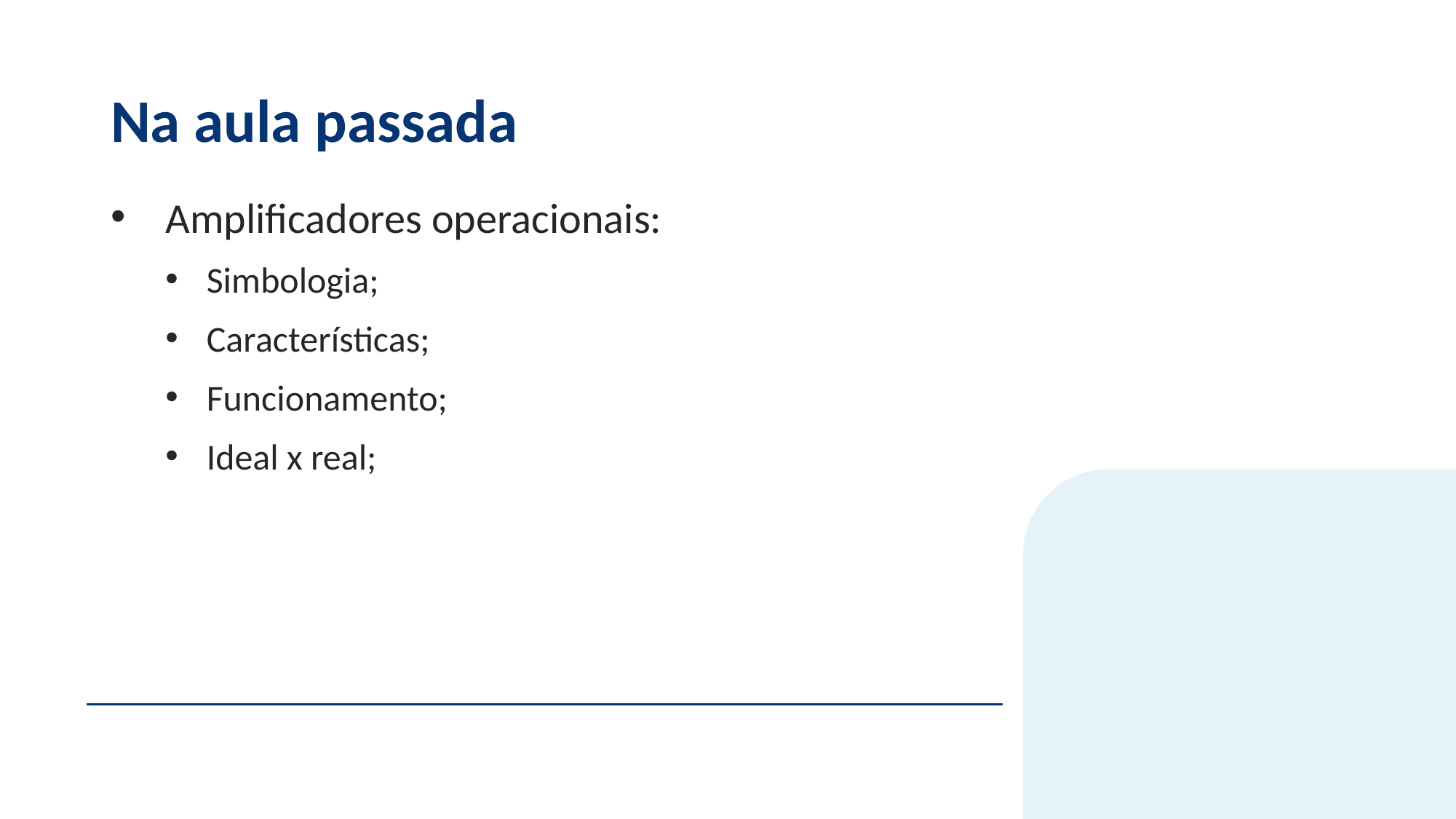

# Na aula passada
Amplificadores operacionais:
Simbologia;
Características;
Funcionamento;
Ideal x real;